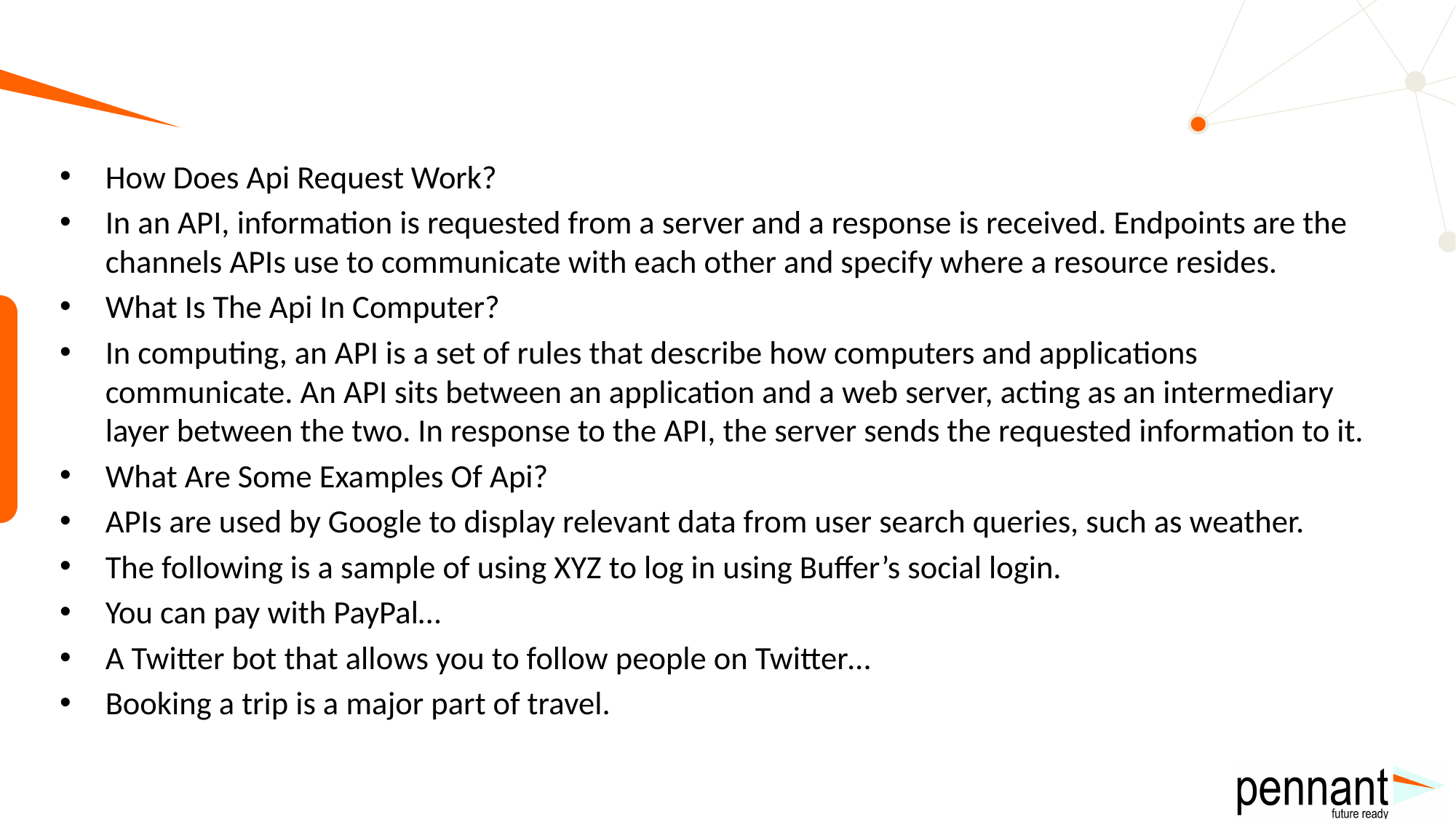

#
How Does Api Request Work?
In an API, information is requested from a server and a response is received. Endpoints are the channels APIs use to communicate with each other and specify where a resource resides.
What Is The Api In Computer?
In computing, an API is a set of rules that describe how computers and applications communicate. An API sits between an application and a web server, acting as an intermediary layer between the two. In response to the API, the server sends the requested information to it.
What Are Some Examples Of Api?
APIs are used by Google to display relevant data from user search queries, such as weather.
The following is a sample of using XYZ to log in using Buffer’s social login.
You can pay with PayPal…
A Twitter bot that allows you to follow people on Twitter…
Booking a trip is a major part of travel.